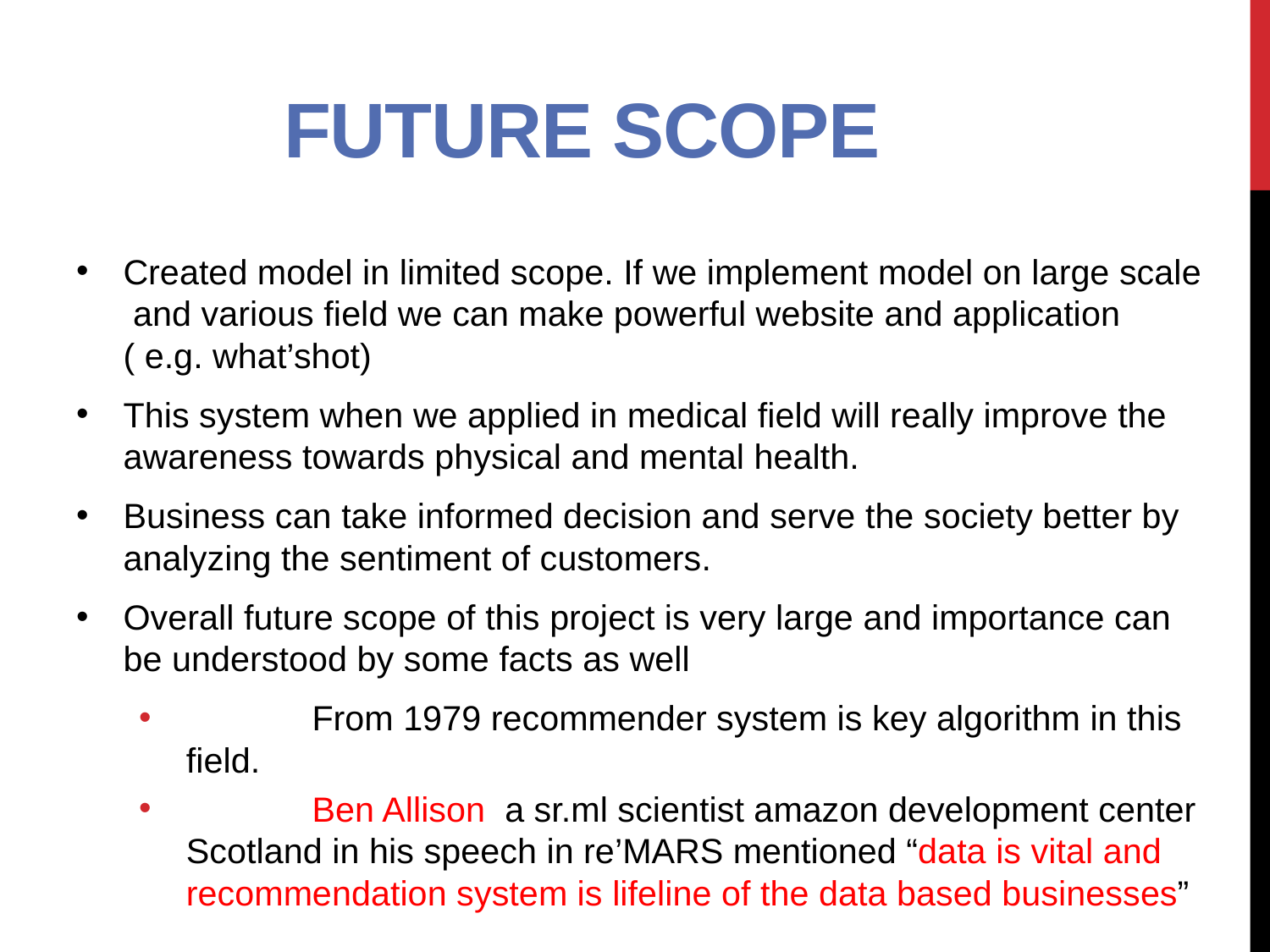

# Future Scope
Created model in limited scope. If we implement model on large scale  and various field we can make powerful website and application ( e.g. what’shot)
This system when we applied in medical field will really improve the awareness towards physical and mental health.
Business can take informed decision and serve the society better by analyzing the sentiment of customers.
Overall future scope of this project is very large and importance can be understood by some facts as well
	From 1979 recommender system is key algorithm in this field.
	Ben Allison  a sr.ml scientist amazon development center Scotland in his speech in re’MARS mentioned “data is vital and  recommendation system is lifeline of the data based businesses”